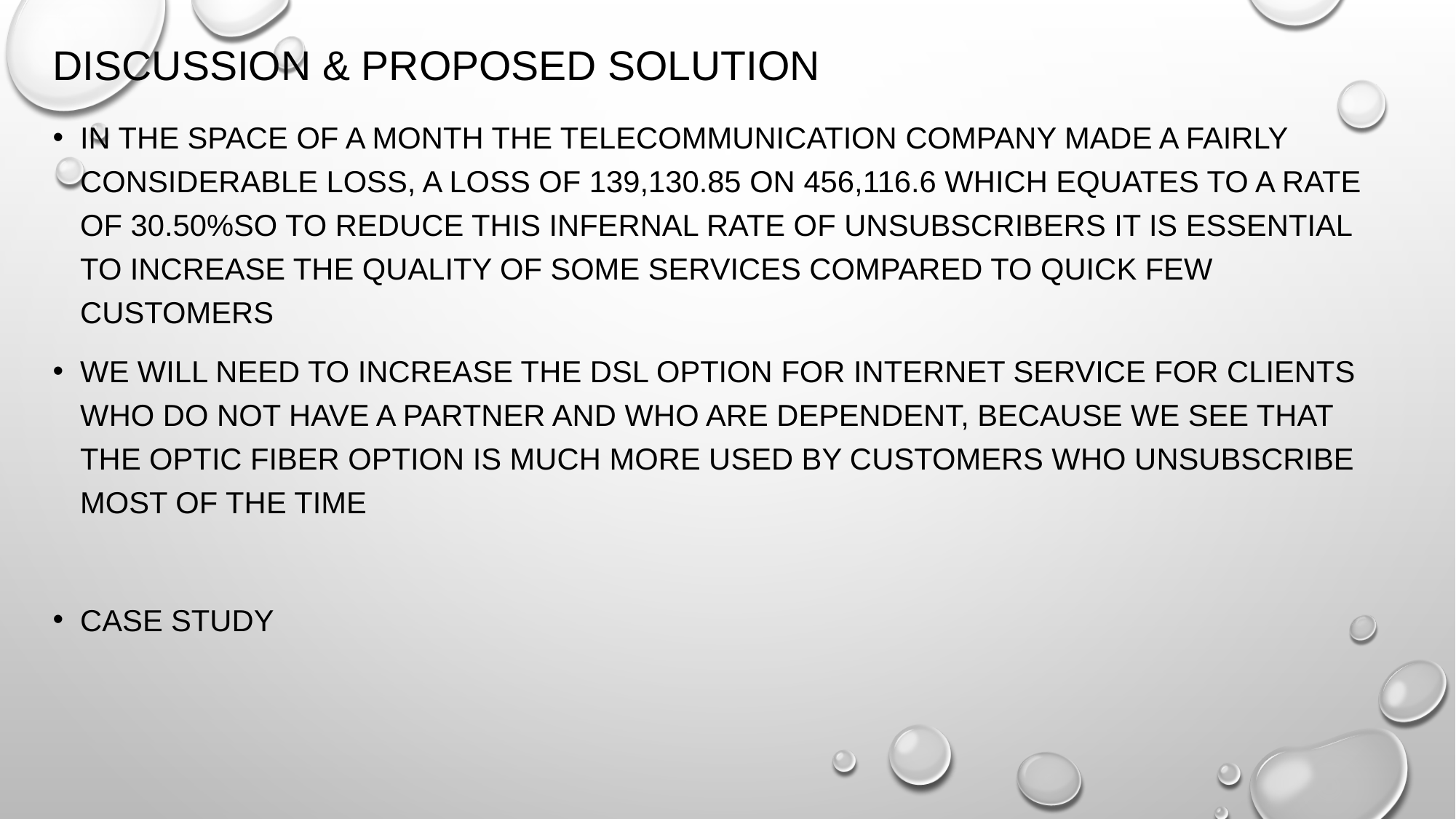

# Discussion & proposed solution
in the space of a month the telecommunication company made a fairly considerable loss, a loss of 139,130.85 on 456,116.6 which equates to a rate of 30.50%so to reduce this infernal rate of unsubscribers it is essential to increase the quality of some services compared to quick few customers
we will need to increase the DSL option for internet service for clients who do not have a partner and who are dependent, because we see that the optic fiber option is much more used by customers who unsubscribe most of the time

Case Study